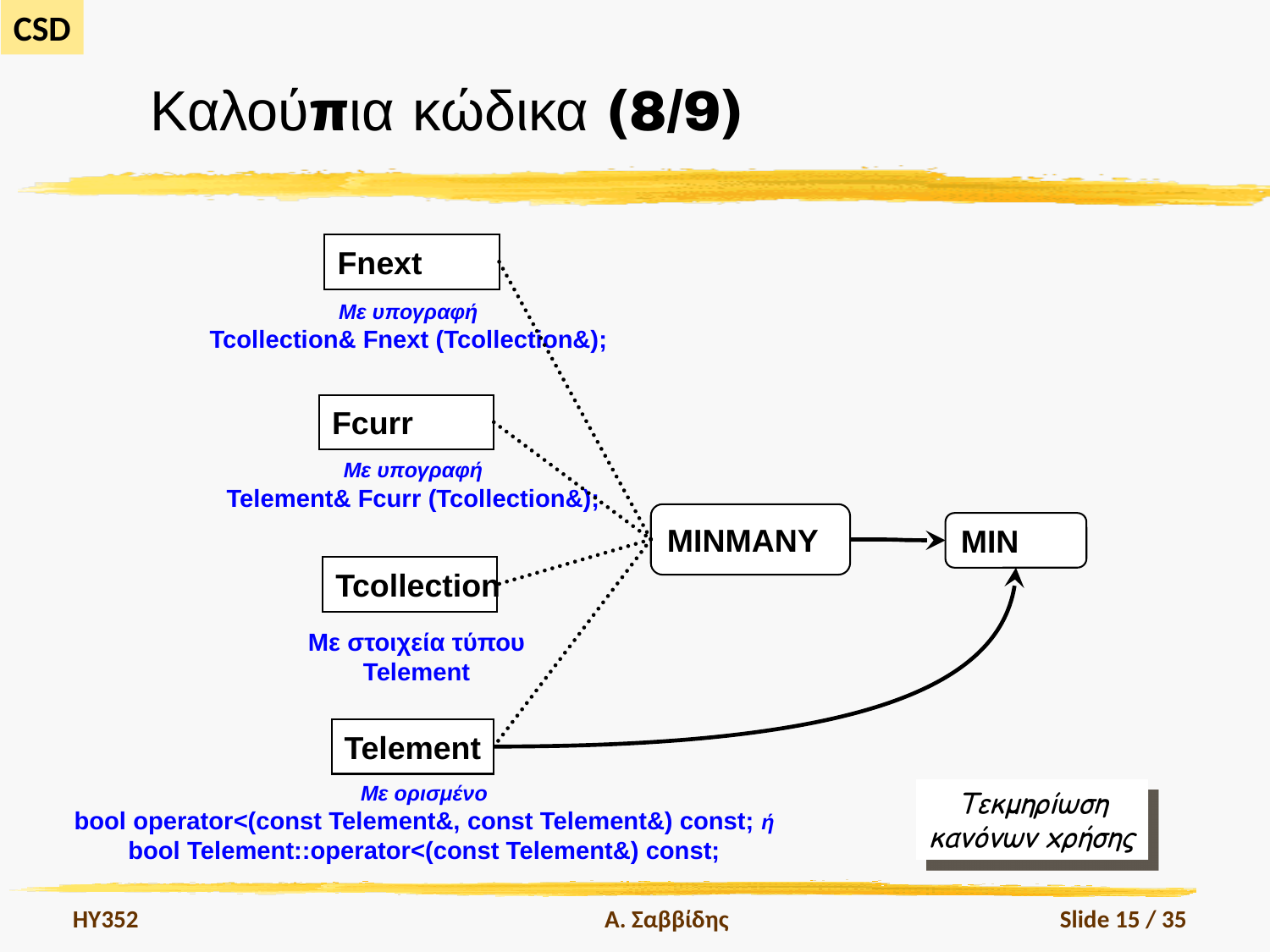

# Καλούπια κώδικα (8/9)
Fnext
Με υπογραφή
Tcollection& Fnext (Tcollection&);
Fcurr
Με υπογραφή
Telement& Fcurr (Tcollection&);
MINMANY
MIN
Tcollection
Με στοιχεία τύπου
Telement
Telement
Με ορισμένο
bool operator<(const Telement&, const Telement&) const; ή
bool Telement::operator<(const Telement&) const;
Τεκμηρίωση
κανόνων χρήσης
HY352
Α. Σαββίδης
Slide 15 / 35